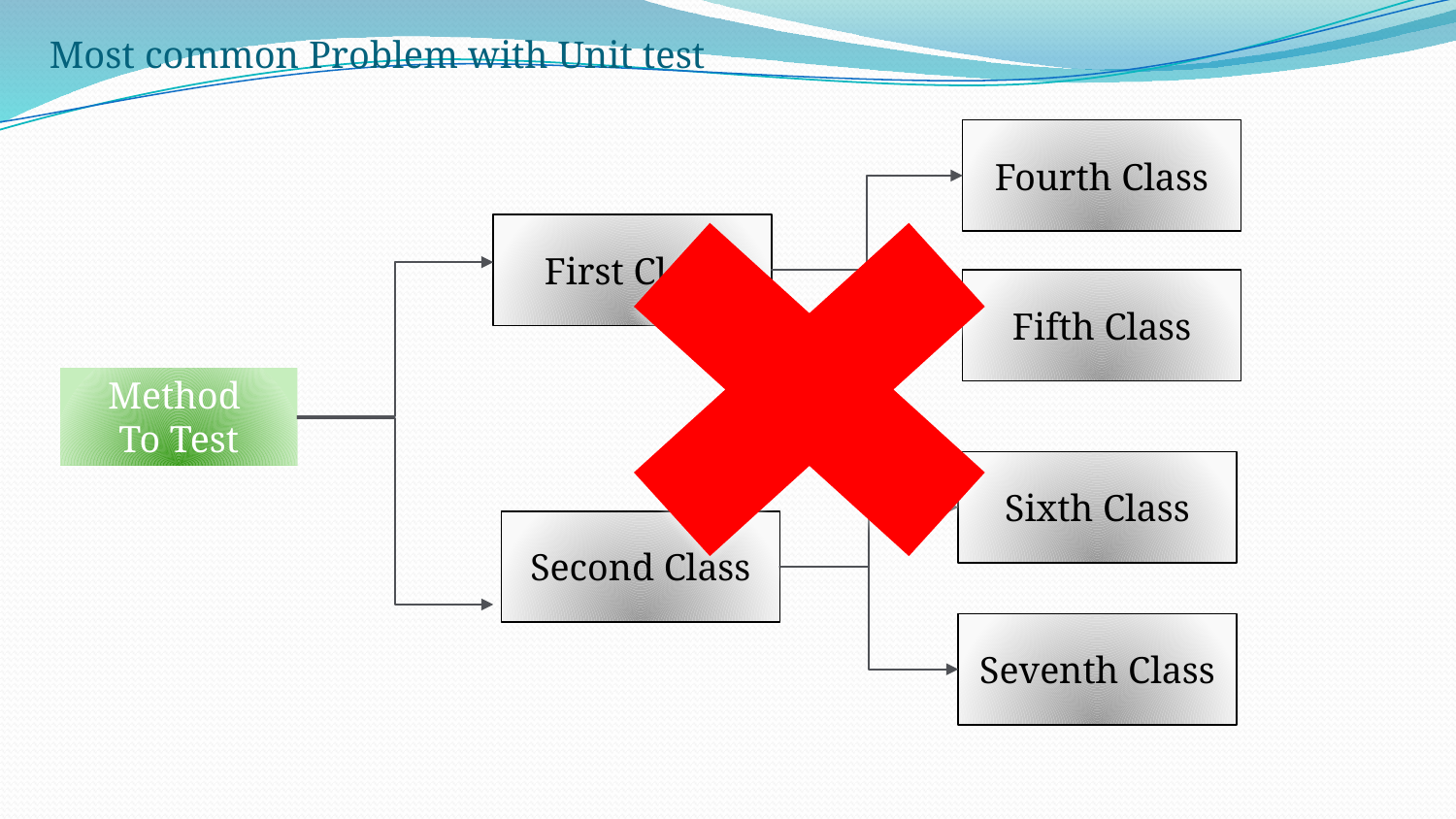

Most common Problem with Unit test
Fourth Class

First Class
Fifth Class
Method
To Test
Sixth Class
Second Class
Seventh Class